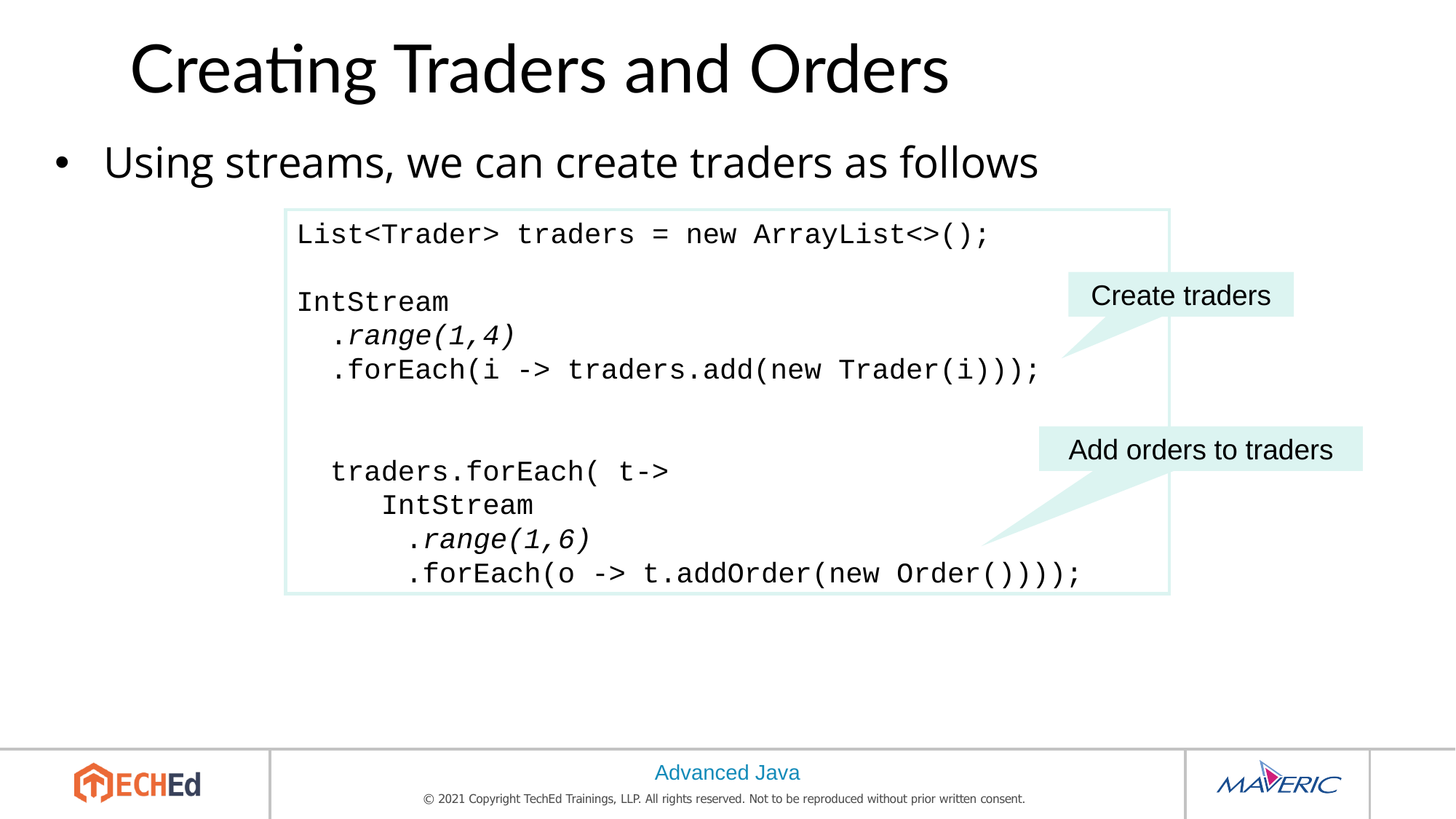

# Creating Traders and Orders
Using streams, we can create traders as follows
List<Trader> traders = new ArrayList<>();

IntStream
  .range(1,4)
  .forEach(i -> traders.add(new Trader(i)));

  traders.forEach( t->
     IntStream
	.range(1,6)
	.forEach(o -> t.addOrder(new Order())));
Create traders
Add orders to traders